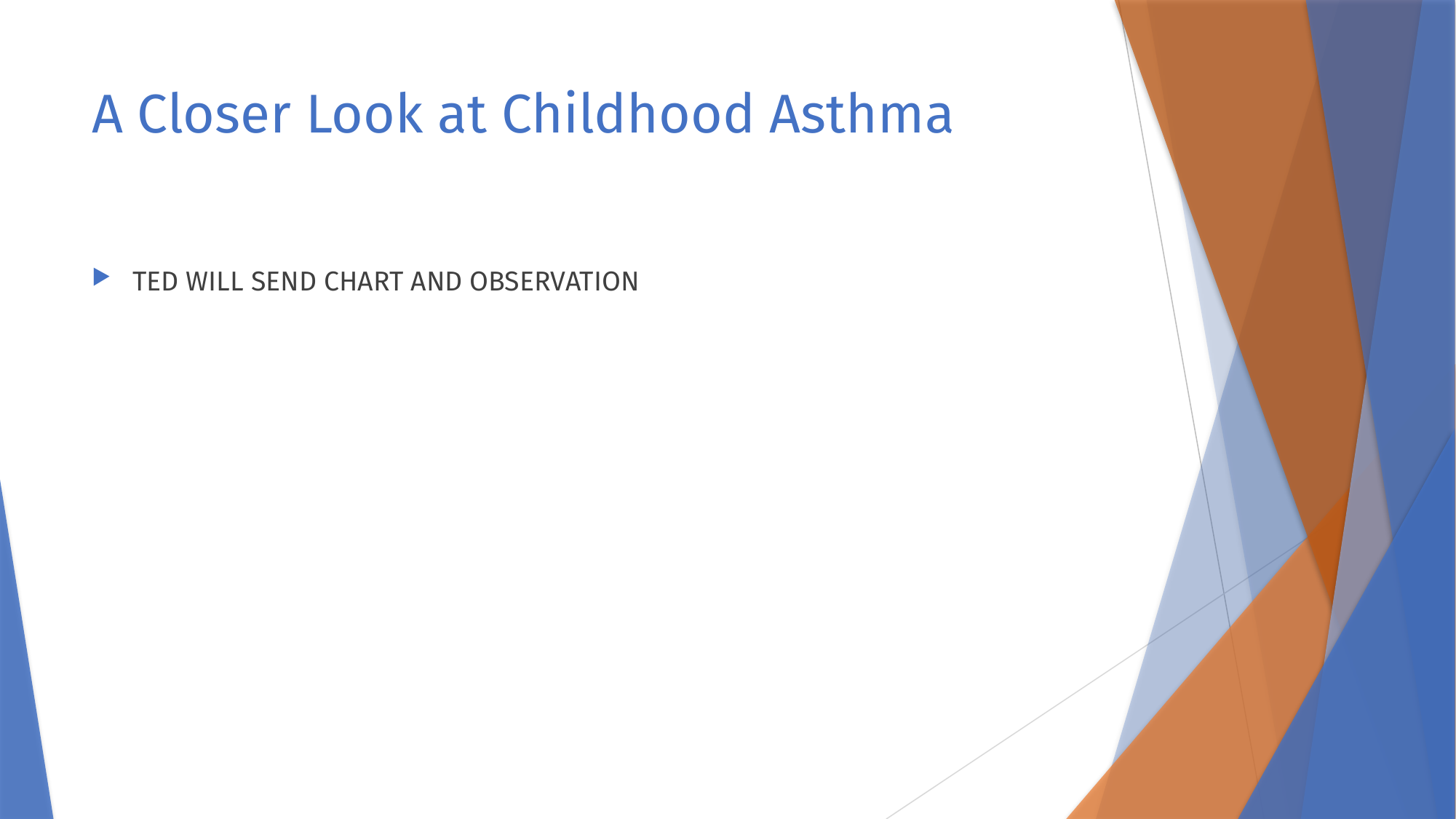

# A Closer Look at Childhood Asthma
TED WILL SEND CHART AND OBSERVATION